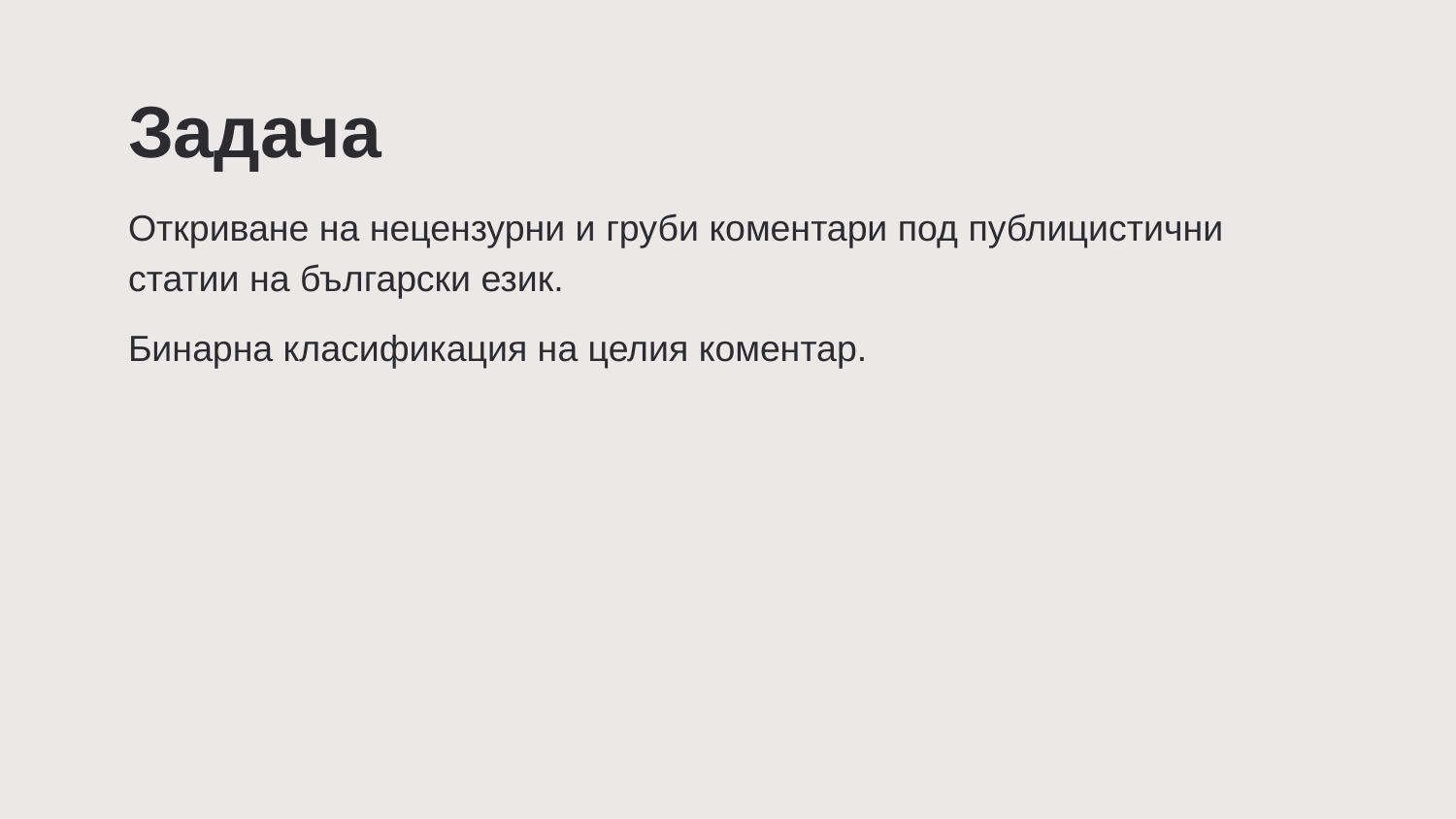

Задача
Откриване на нецензурни и груби коментари под публицистични статии на български език.
Бинарна класификация на целия коментар.